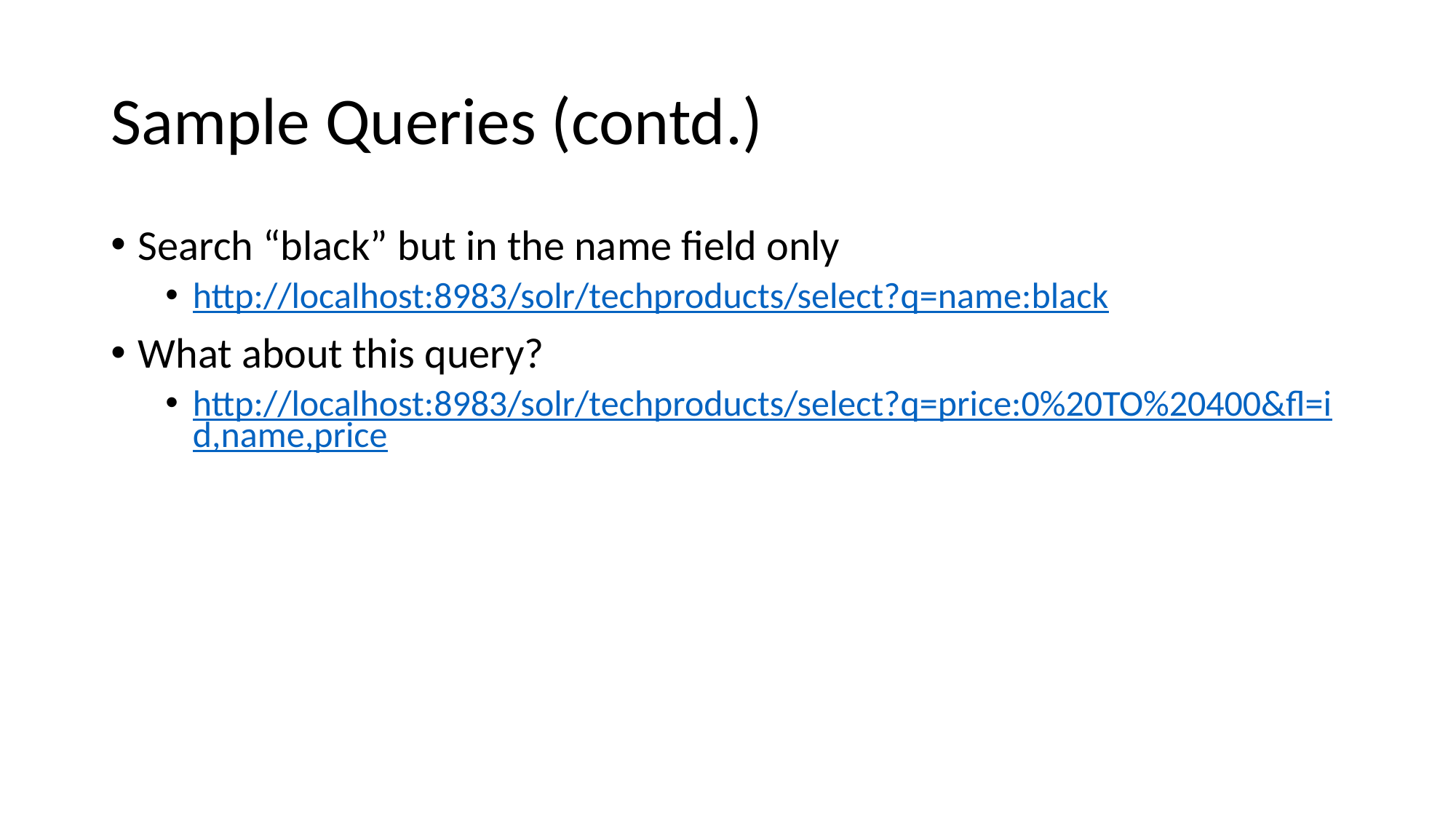

# Sample Queries (contd.)
Search “black” but in the name field only
http://localhost:8983/solr/techproducts/select?q=name:black
What about this query?
http://localhost:8983/solr/techproducts/select?q=price:0%20TO%20400&fl=id,name,price